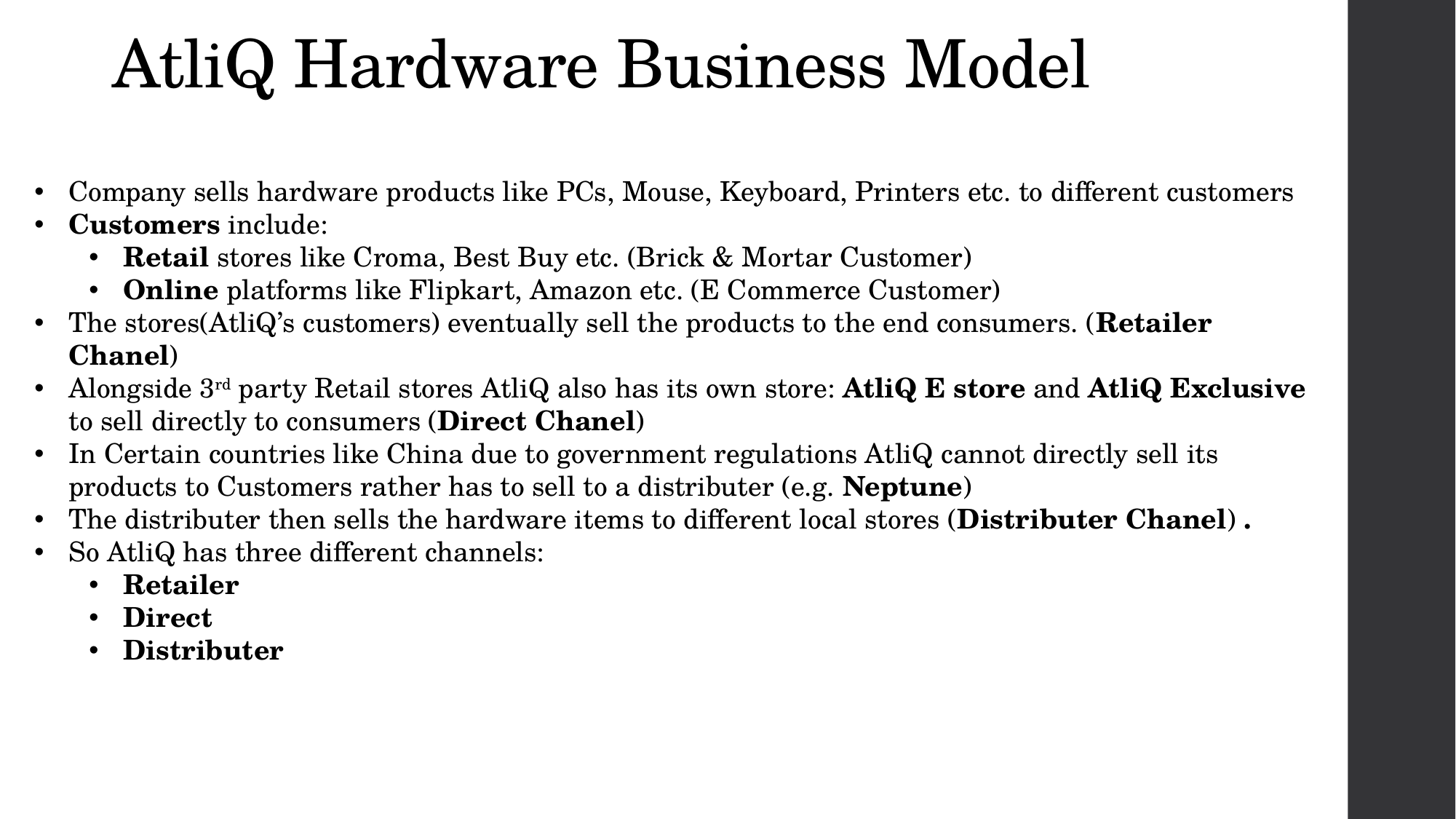

# AtliQ Hardware Business Model
Company sells hardware products like PCs, Mouse, Keyboard, Printers etc. to different customers
Customers include:
Retail stores like Croma, Best Buy etc. (Brick & Mortar Customer)
Online platforms like Flipkart, Amazon etc. (E Commerce Customer)
The stores(AtliQ’s customers) eventually sell the products to the end consumers. (Retailer Chanel)
Alongside 3rd party Retail stores AtliQ also has its own store: AtliQ E store and AtliQ Exclusive to sell directly to consumers (Direct Chanel)
In Certain countries like China due to government regulations AtliQ cannot directly sell its products to Customers rather has to sell to a distributer (e.g. Neptune)
The distributer then sells the hardware items to different local stores (Distributer Chanel) .
So AtliQ has three different channels:
Retailer
Direct
Distributer